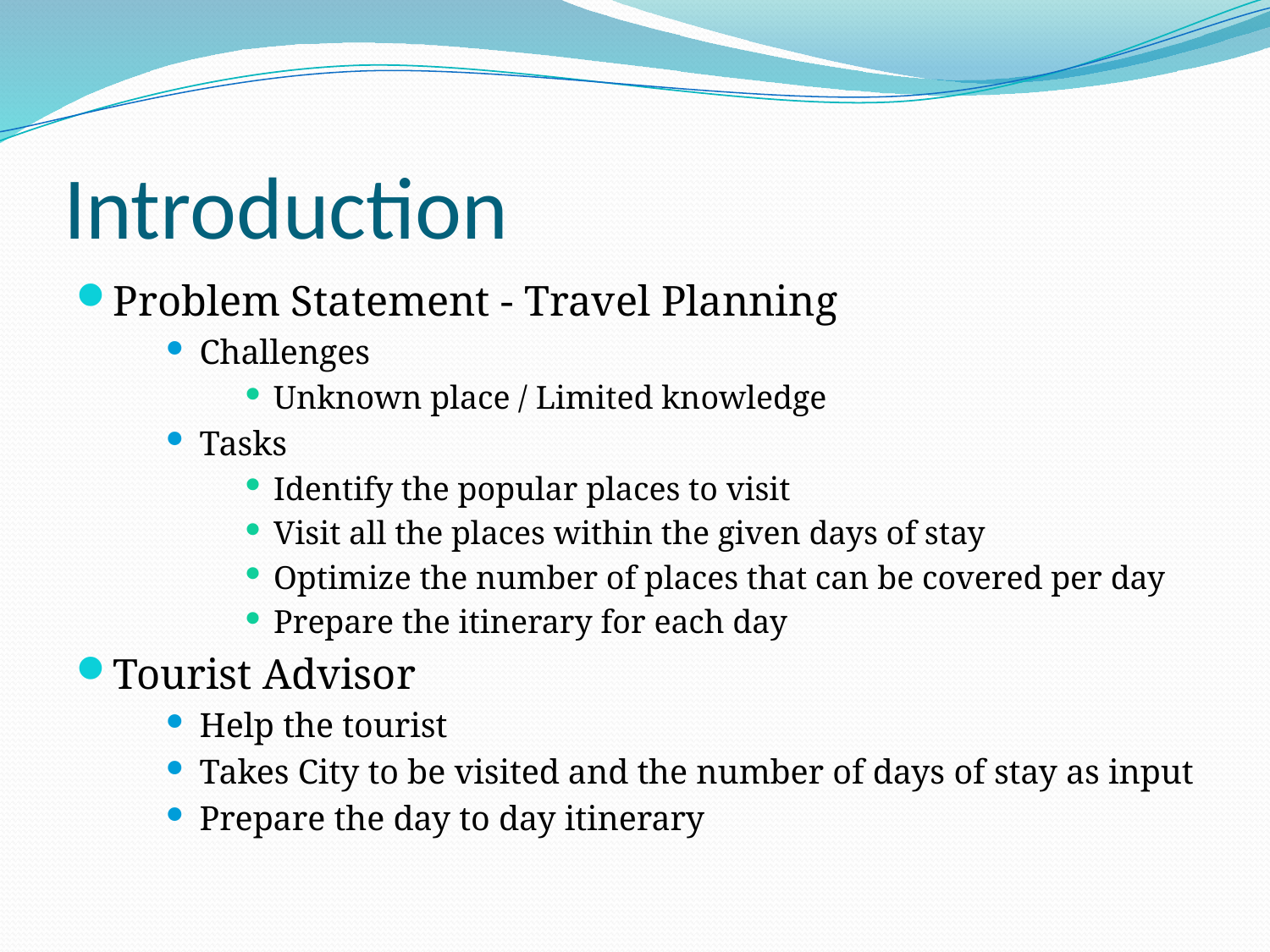

# Introduction
Problem Statement - Travel Planning
Challenges
Unknown place / Limited knowledge
Tasks
Identify the popular places to visit
Visit all the places within the given days of stay
Optimize the number of places that can be covered per day
Prepare the itinerary for each day
Tourist Advisor
Help the tourist
Takes City to be visited and the number of days of stay as input
Prepare the day to day itinerary